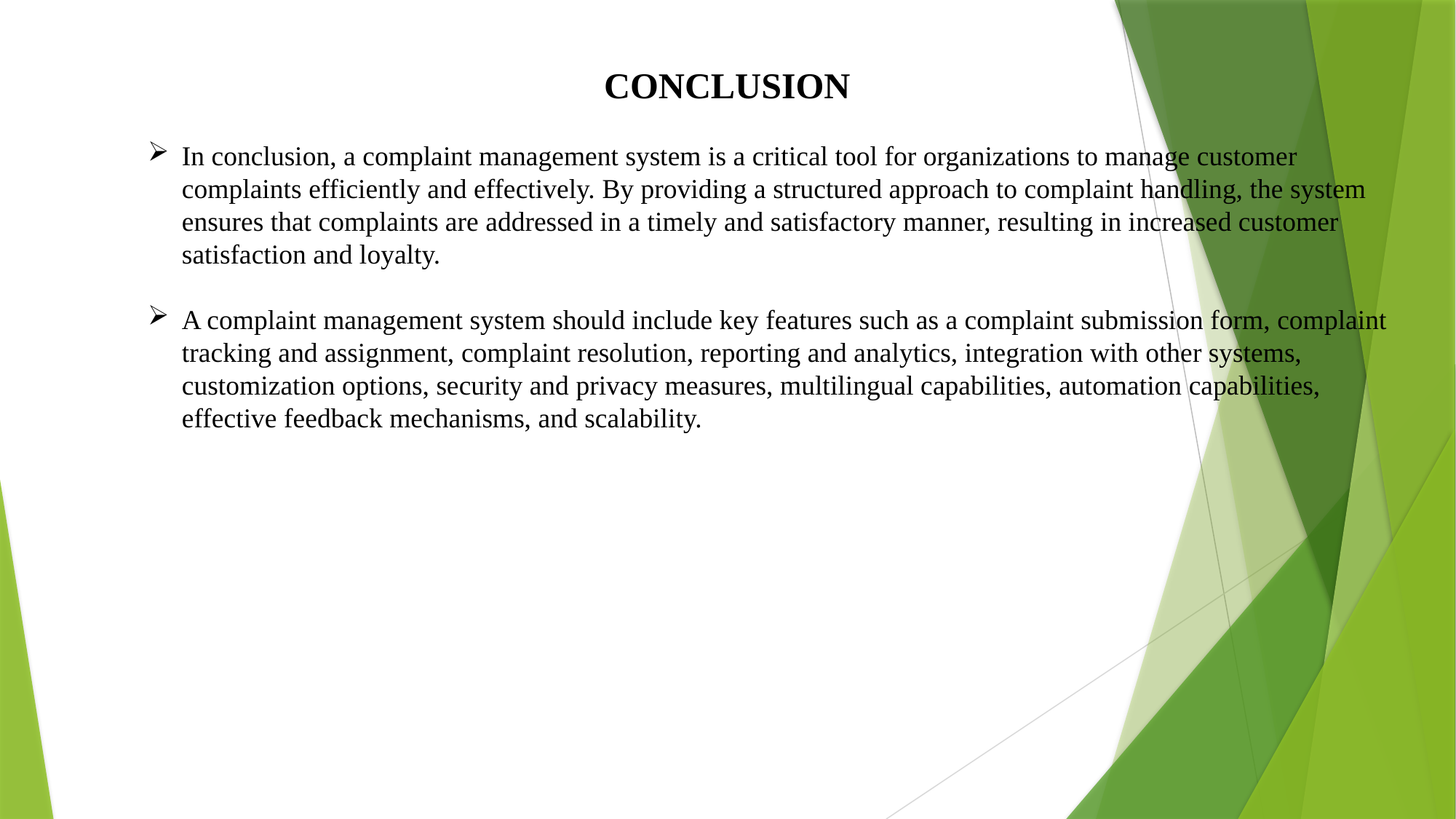

CONCLUSION

In conclusion, a complaint management system is a critical tool for organizations to manage customer complaints efficiently and effectively. By providing a structured approach to complaint handling, the system ensures that complaints are addressed in a timely and satisfactory manner, resulting in increased customer satisfaction and loyalty.

A complaint management system should include key features such as a complaint submission form, complaint tracking and assignment, complaint resolution, reporting and analytics, integration with other systems, customization options, security and privacy measures, multilingual capabilities, automation capabilities, effective feedback mechanisms, and scalability.